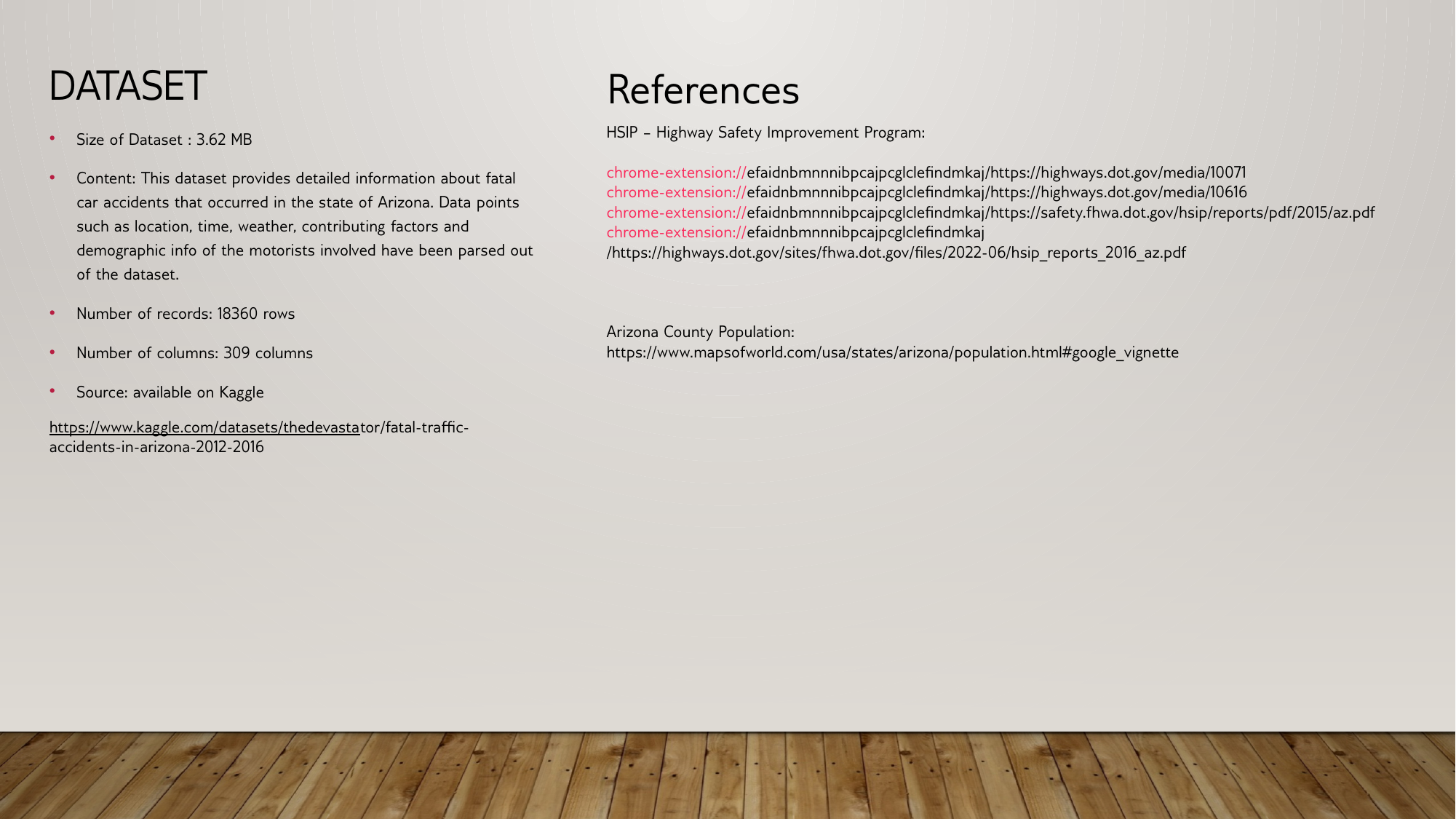

References
Dataset
HSIP – Highway Safety Improvement Program:

chrome-extension://efaidnbmnnnibpcajpcglclefindmkaj/https://highways.dot.gov/media/10071
chrome-extension://efaidnbmnnnibpcajpcglclefindmkaj/https://highways.dot.gov/media/10616
chrome-extension://efaidnbmnnnibpcajpcglclefindmkaj/https://safety.fhwa.dot.gov/hsip/reports/pdf/2015/az.pdf
chrome-extension://efaidnbmnnnibpcajpcglclefindmkaj/https://highways.dot.gov/sites/fhwa.dot.gov/files/2022-06/hsip_reports_2016_az.pdf

Arizona County Population:
https://www.mapsofworld.com/usa/states/arizona/population.html#google_vignette

Size of Dataset : 3.62 MB
Content: This dataset provides detailed information about fatal car accidents that occurred in the state of Arizona. Data points such as location, time, weather, contributing factors and demographic info of the motorists involved have been parsed out of the dataset.
Number of records: 18360 rows
Number of columns: 309 columns
Source: available on Kaggle
https://www.kaggle.com/datasets/thedevastator/fatal-traffic-accidents-in-arizona-2012-2016